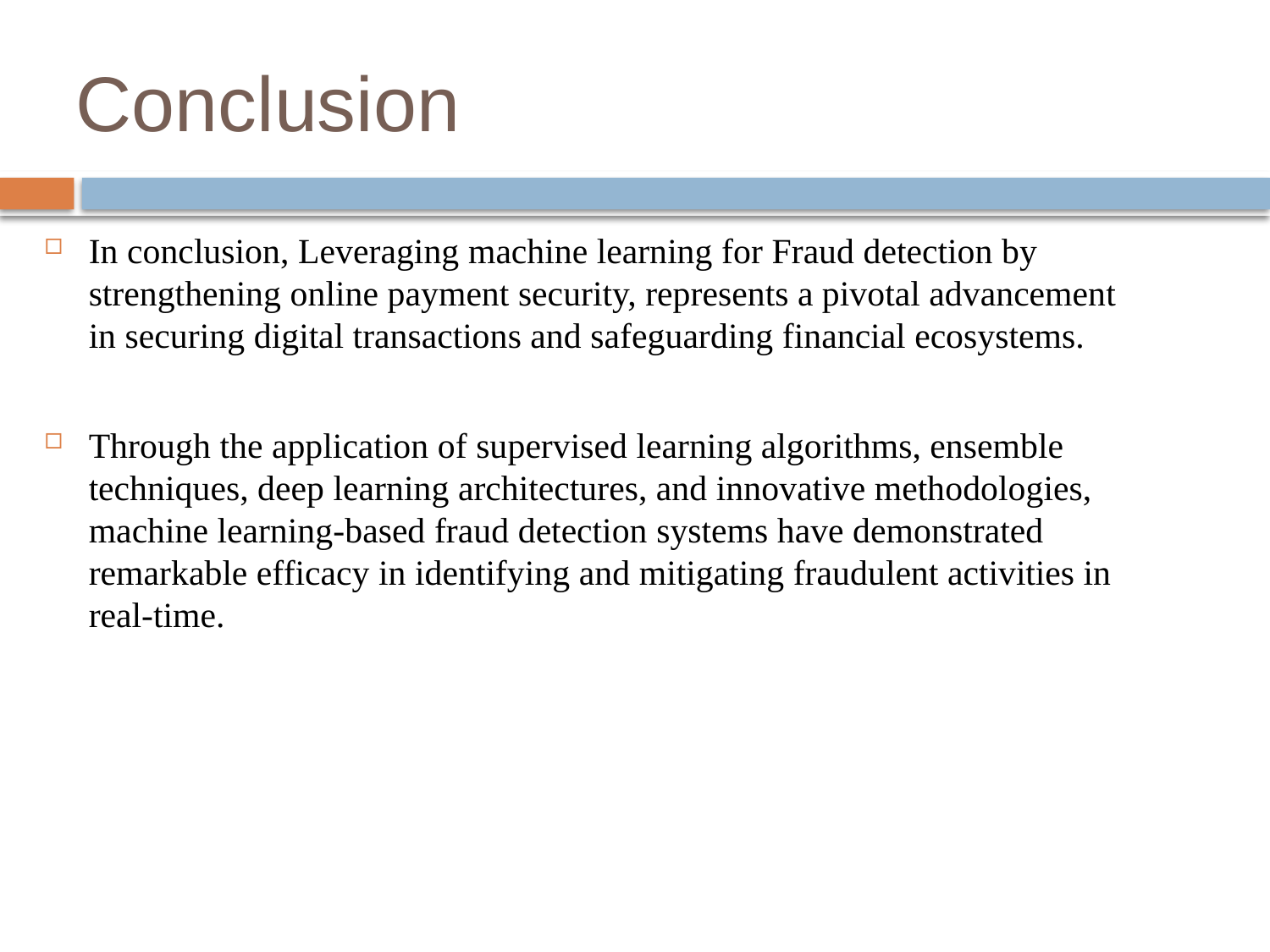

# Conclusion
In conclusion, Leveraging machine learning for Fraud detection by strengthening online payment security, represents a pivotal advancement in securing digital transactions and safeguarding financial ecosystems.

Through the application of supervised learning algorithms, ensemble techniques, deep learning architectures, and innovative methodologies, machine learning-based fraud detection systems have demonstrated remarkable efficacy in identifying and mitigating fraudulent activities in real-time.